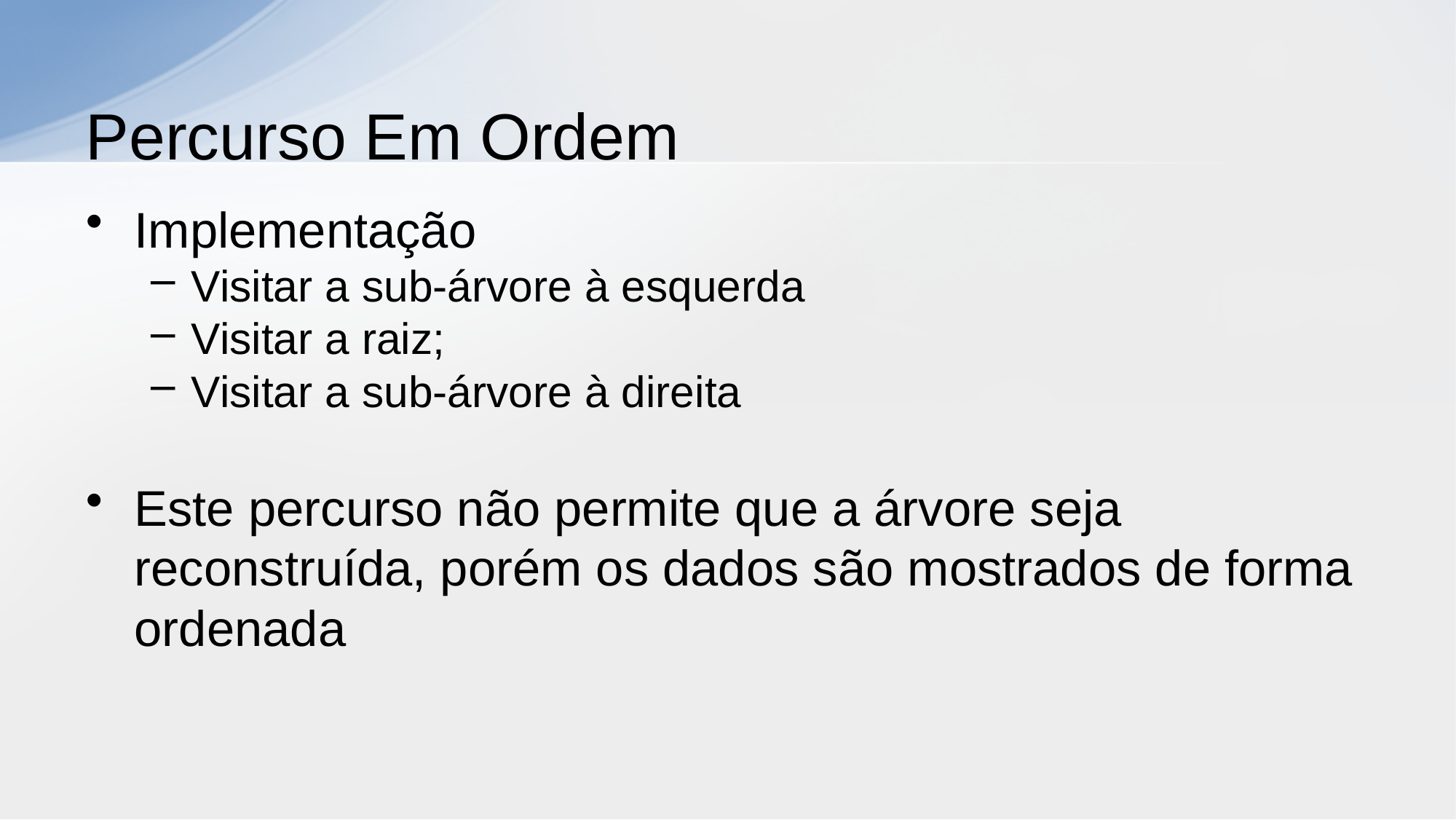

# Percurso Em Ordem
Implementação
Visitar a sub-árvore à esquerda
Visitar a raiz;
Visitar a sub-árvore à direita

Este percurso não permite que a árvore seja reconstruída, porém os dados são mostrados de forma ordenada